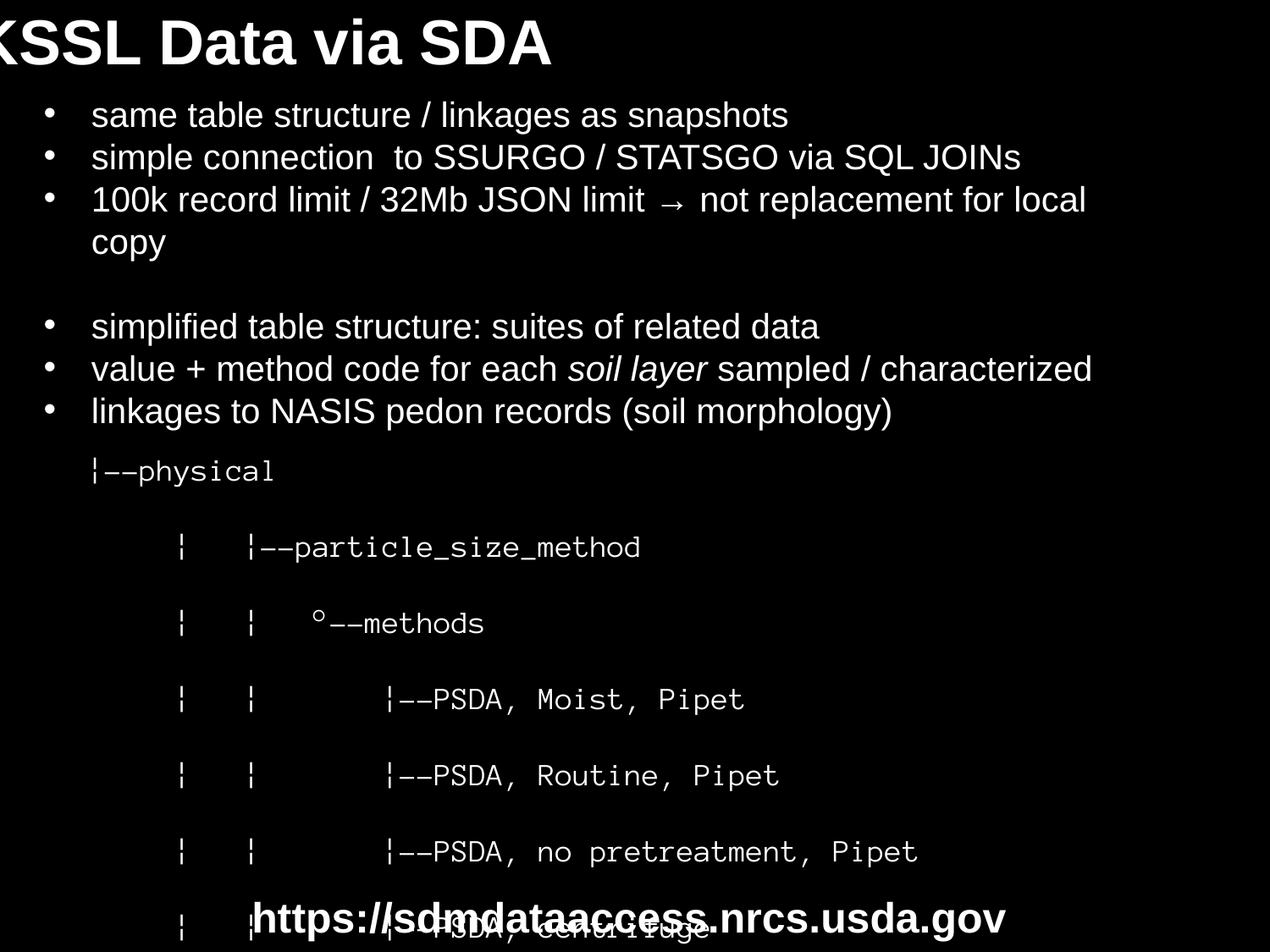

KSSL Data via SDA
same table structure / linkages as snapshots
simple connection  to SSURGO / STATSGO via SQL JOINs
100k record limit / 32Mb JSON limit → not replacement for local copy
simplified table structure: suites of related data
value + method code for each soil layer sampled / characterized
linkages to NASIS pedon records (soil morphology)

¦--physical
     ¦   ¦--particle_size_method
     ¦   ¦   °--methods
     ¦   ¦       ¦--PSDA, Moist, Pipet
     ¦   ¦       ¦--PSDA, Routine, Pipet
     ¦   ¦       ¦--PSDA, no pretreatment, Pipet
     ¦   ¦       ¦--PSDA, centrifuge
     ¦   ¦       ¦--PSDA, Hydrometer, sand fractions wet sieved
     ¦   ¦       °--PSDA, coulter counter
https://sdmdataaccess.nrcs.usda.gov